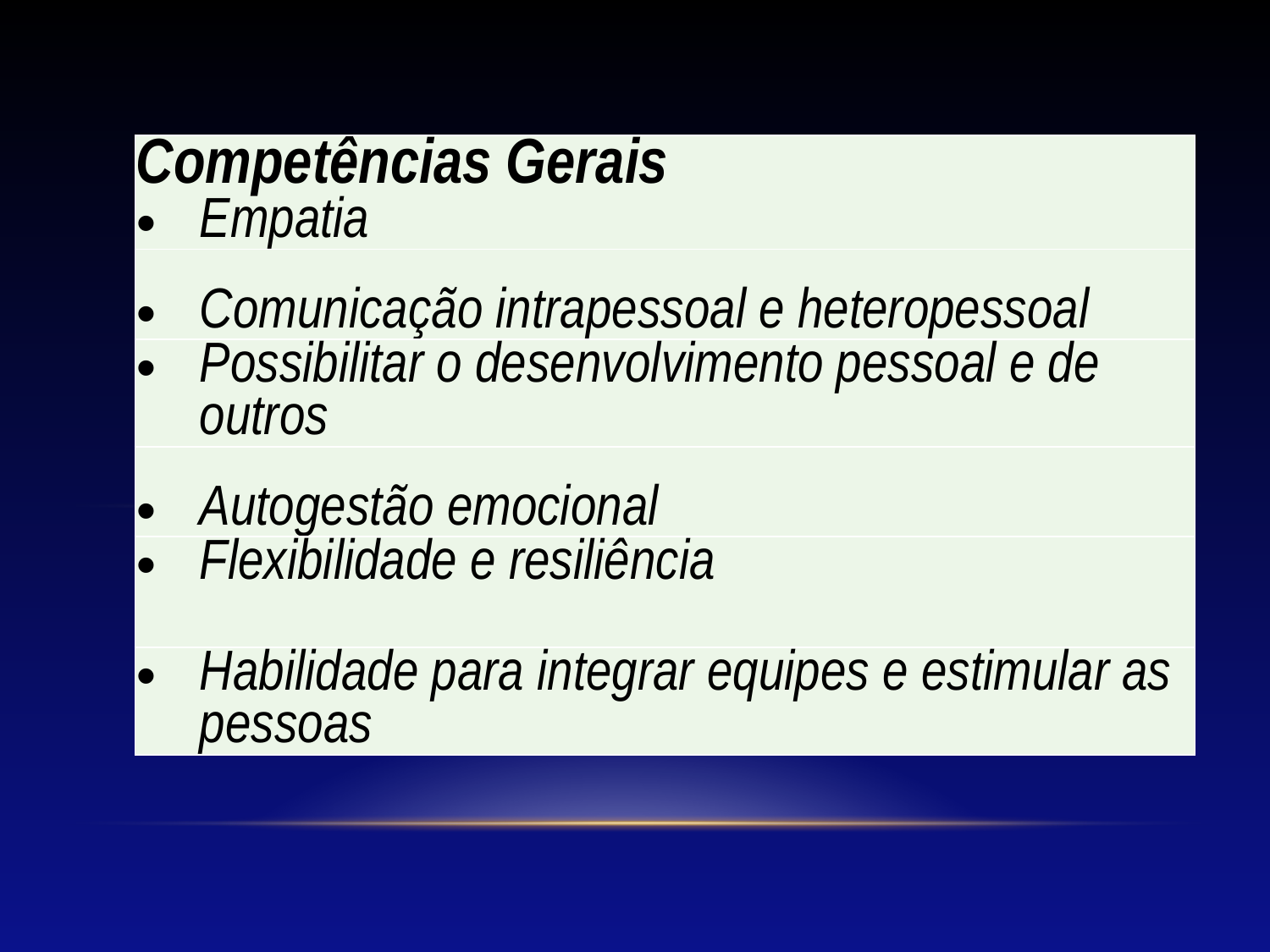

| Competências Gerais Empatia |
| --- |
| Comunicação intrapessoal e heteropessoal |
| Possibilitar o desenvolvimento pessoal e de outros |
| Autogestão emocional |
| Flexibilidade e resiliência |
| Habilidade para integrar equipes e estimular as pessoas |